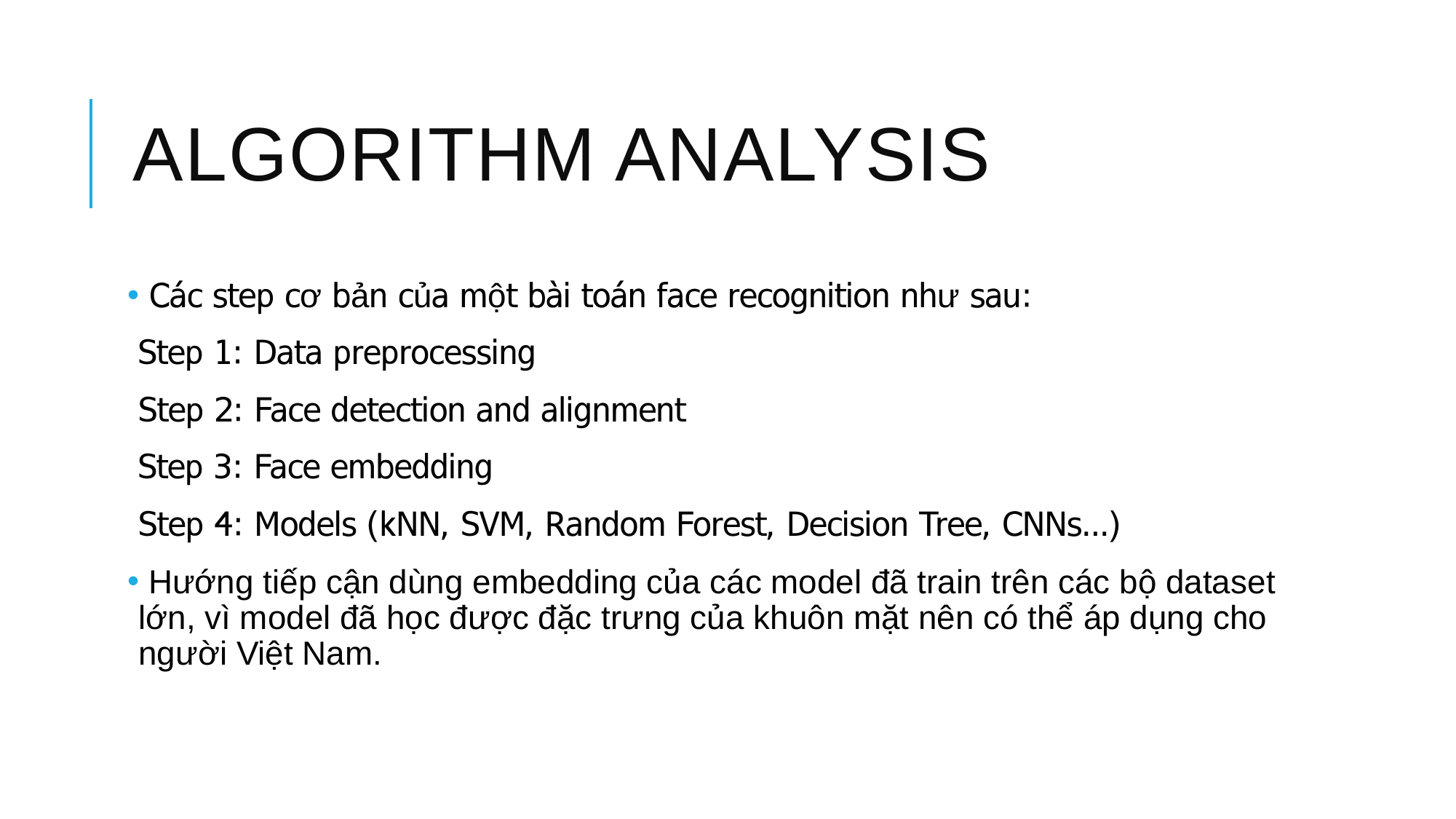

# algorithm Analysis
 Các step cơ bản của một bài toán face recognition như sau:
 Step 1: Data preprocessing
Step 2: Face detection and alignment
 Step 3: Face embedding
Step 4: Models (kNN, SVM, Random Forest, Decision Tree, CNNs…)
 Hướng tiếp cận dùng embedding của các model đã train trên các bộ dataset lớn, vì model đã học được đặc trưng của khuôn mặt nên có thể áp dụng cho người Việt Nam.